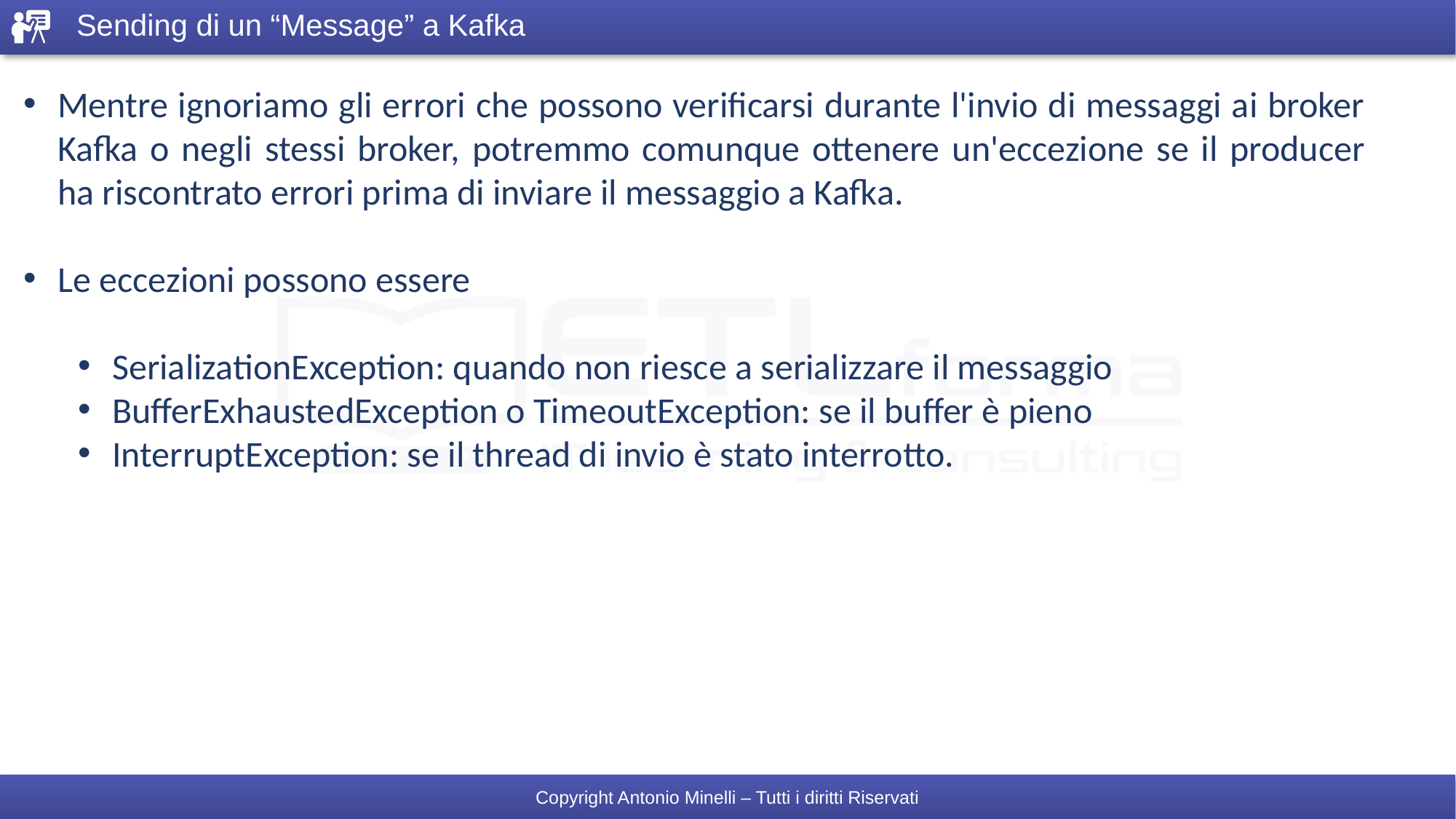

# Sending di un “Message” a Kafka
Mentre ignoriamo gli errori che possono verificarsi durante l'invio di messaggi ai broker Kafka o negli stessi broker, potremmo comunque ottenere un'eccezione se il producer ha riscontrato errori prima di inviare il messaggio a Kafka.

Le eccezioni possono essere

SerializationException: quando non riesce a serializzare il messaggio
BufferExhaustedException o TimeoutException: se il buffer è pieno
InterruptException: se il thread di invio è stato interrotto.